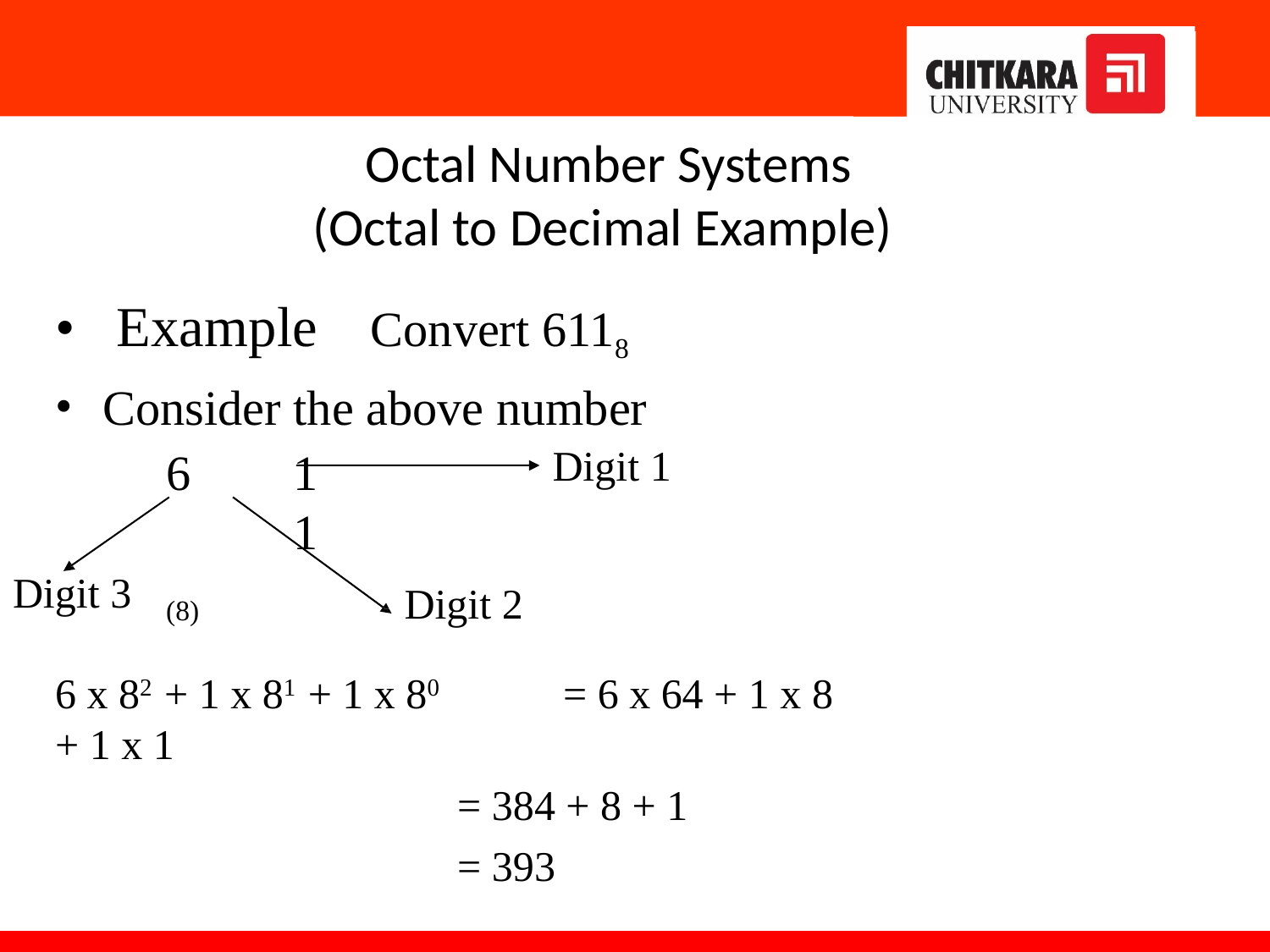

# Octal Number Systems (Octal to Decimal Example)
Example	Convert 6118
Consider the above number
Digit 1
6	1	1 (8)

Digit 3
Digit 2
6 x 82  + 1 x 81  + 1 x 80	= 6 x 64 + 1 x 8 + 1 x 1
= 384 + 8 + 1
= 393